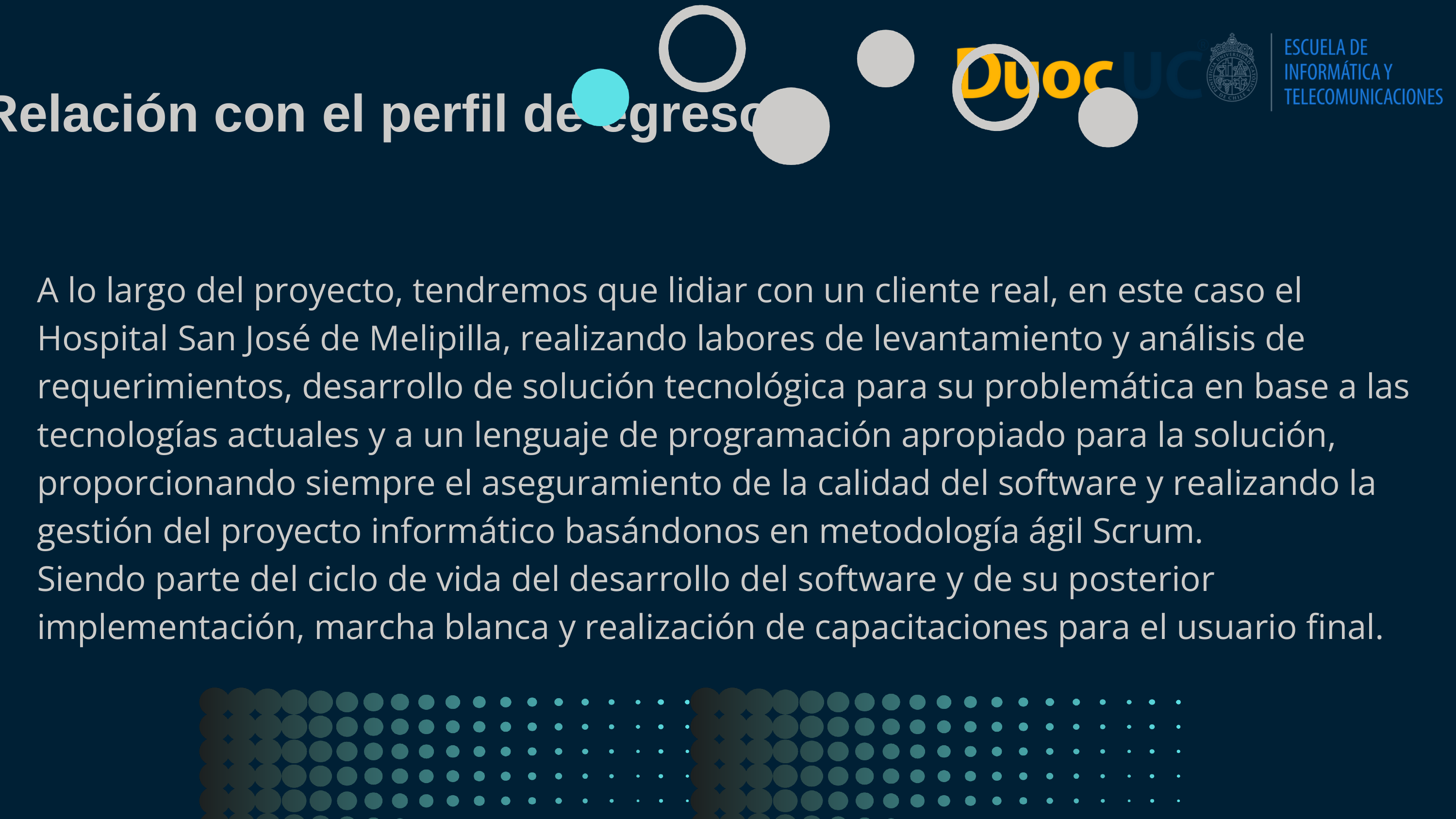

Relación con el perfil de egreso
A lo largo del proyecto, tendremos que lidiar con un cliente real, en este caso el Hospital San José de Melipilla, realizando labores de levantamiento y análisis de requerimientos, desarrollo de solución tecnológica para su problemática en base a las tecnologías actuales y a un lenguaje de programación apropiado para la solución, proporcionando siempre el aseguramiento de la calidad del software y realizando la gestión del proyecto informático basándonos en metodología ágil Scrum.
Siendo parte del ciclo de vida del desarrollo del software y de su posterior implementación, marcha blanca y realización de capacitaciones para el usuario final.